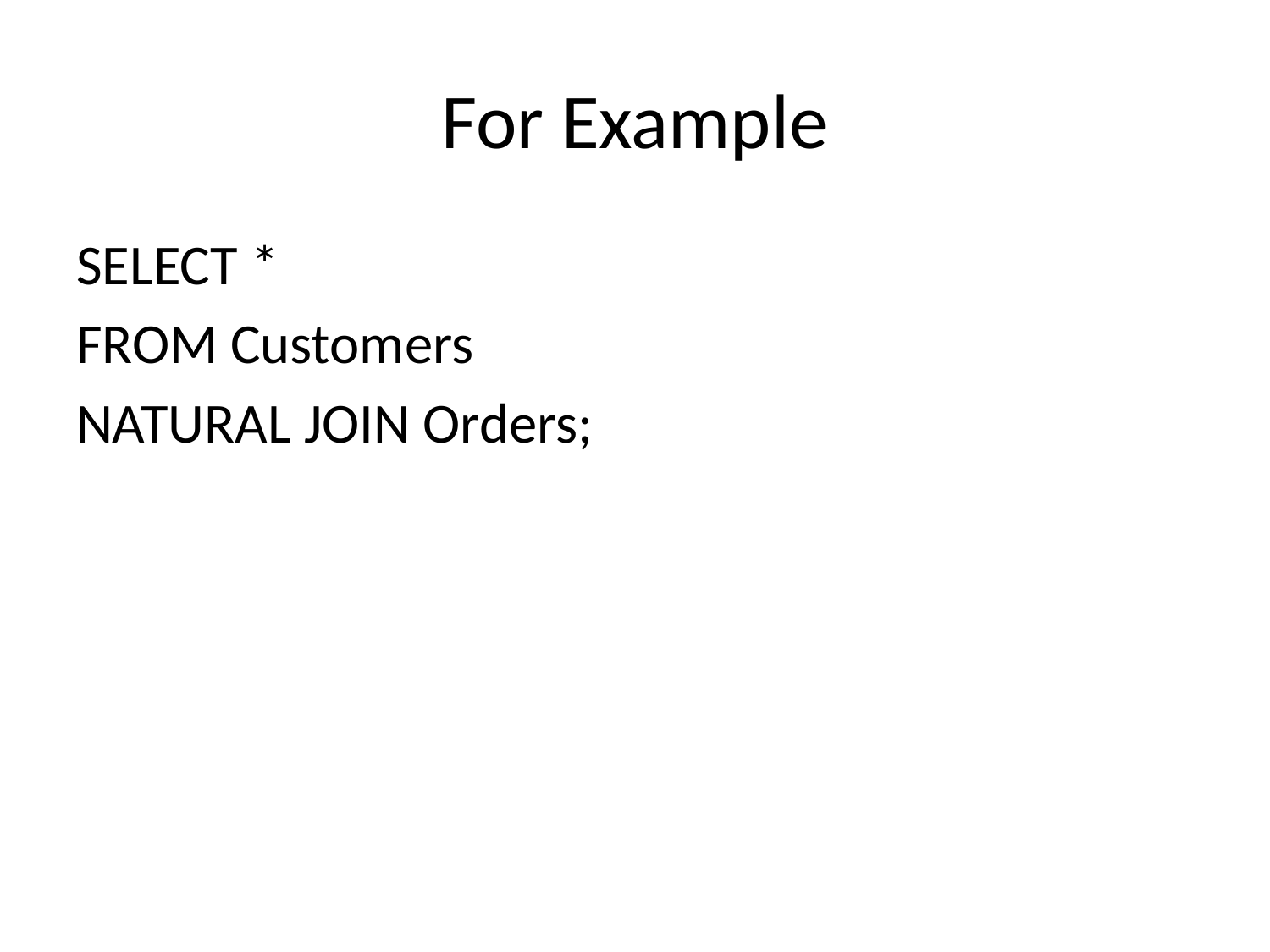

# For Example
SELECT *
FROM Customers
NATURAL JOIN Orders;